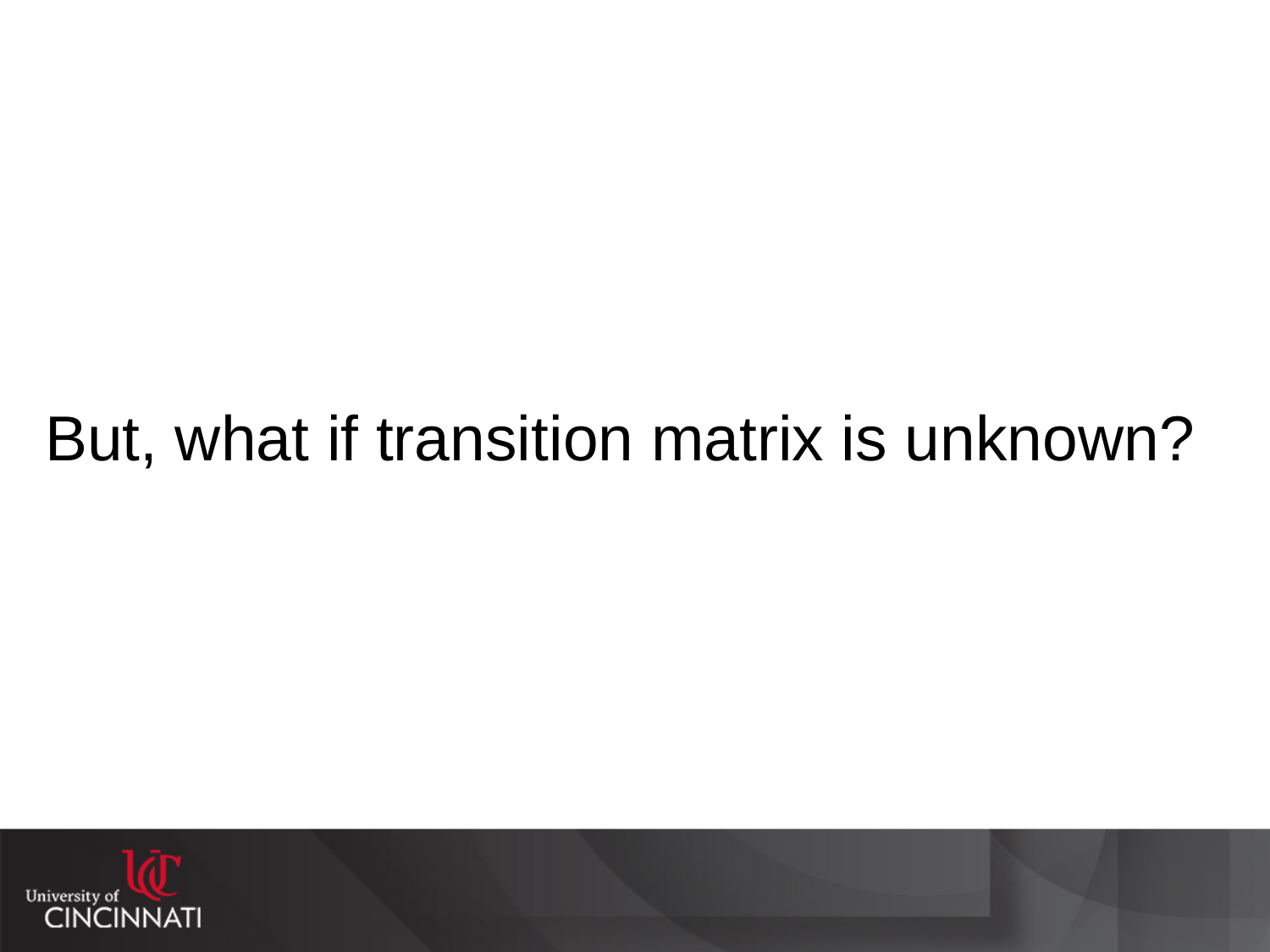

# But, what if transition matrix is unknown?